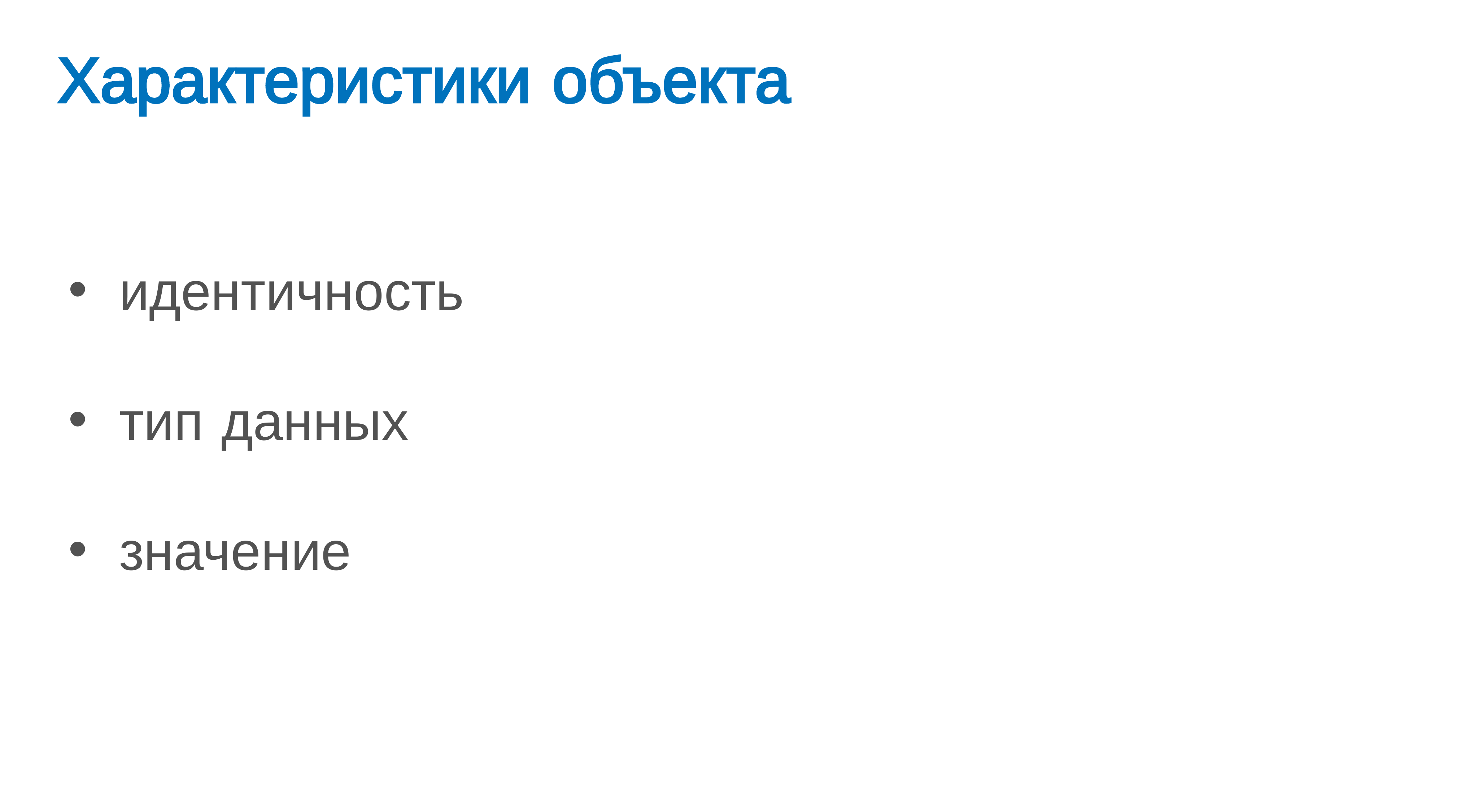

# Характеристики объекта
идентичность
тип данных
значение
17